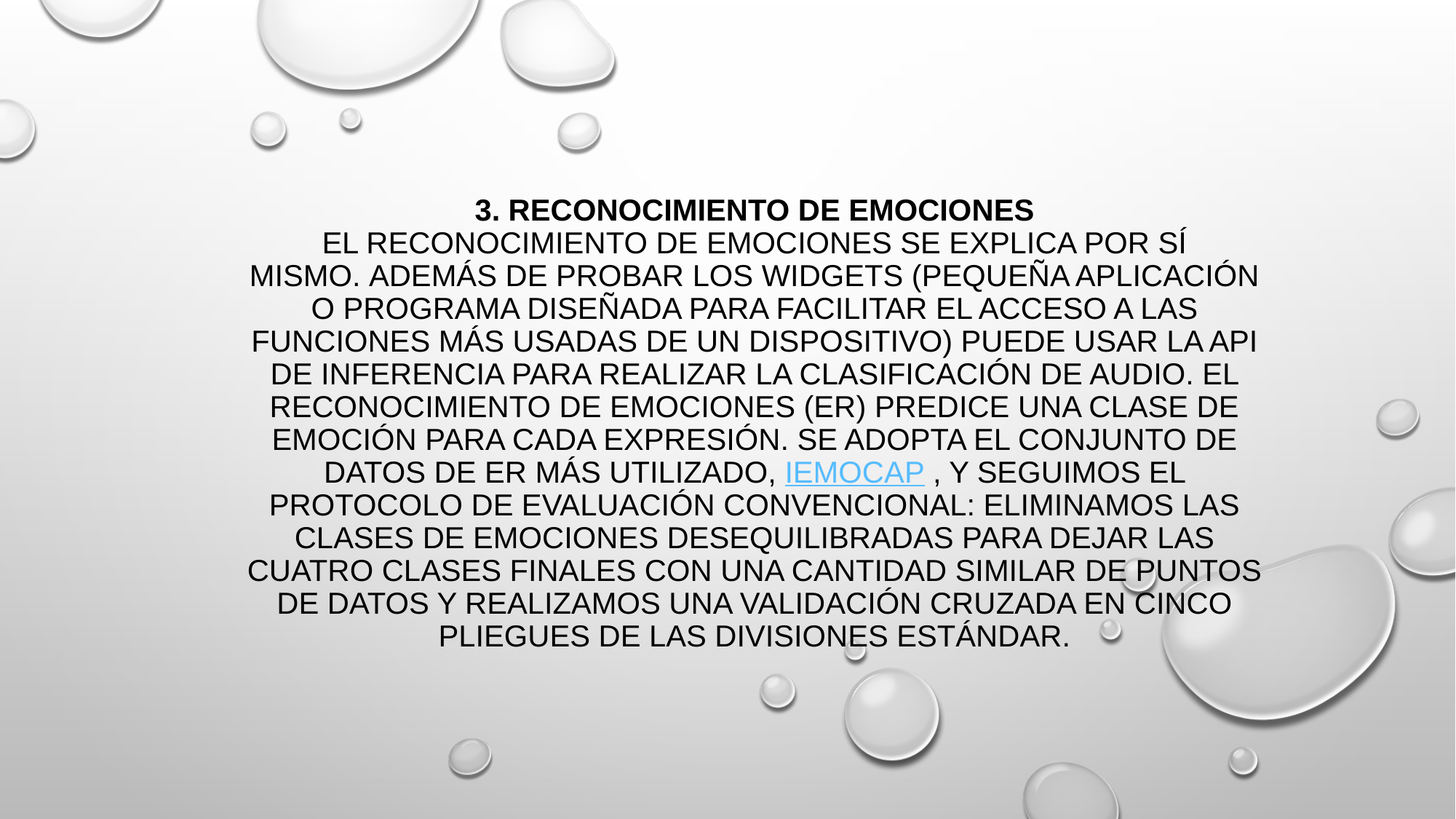

# 3. Reconocimiento de emociones El reconocimiento de emociones se explica por sí mismo. Además de probar los widgets (pequeña aplicación o programa diseñada para facilitar el acceso a las funciones más usadas de un dispositivo) puede usar la API de inferencia para realizar la clasificación de audio. El reconocimiento de emociones (ER) predice una clase de emoción para cada expresión. Se adopta el conjunto de datos de ER más utilizado, IEMOCAP , y seguimos el protocolo de evaluación convencional: eliminamos las clases de emociones desequilibradas para dejar las cuatro clases finales con una cantidad similar de puntos de datos y realizamos una validación cruzada en cinco pliegues de las divisiones estándar.